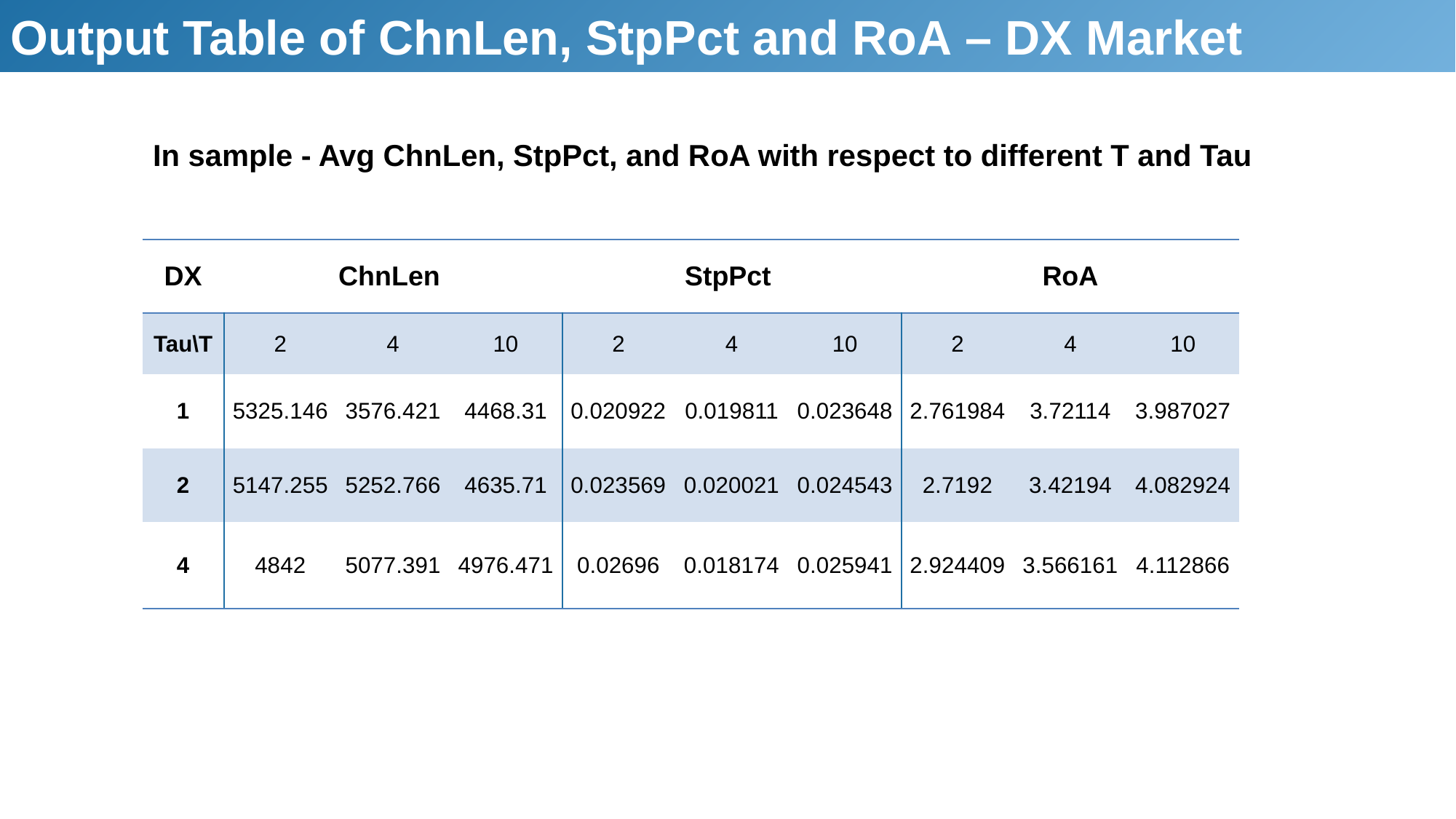

Output Table of ChnLen, StpPct and RoA – DX Market
In sample - Avg ChnLen, StpPct, and RoA with respect to different T and Tau
| DX | ChnLen |  |  | StpPct |  |  | RoA |  |  |
| --- | --- | --- | --- | --- | --- | --- | --- | --- | --- |
| Tau\T | 2 | 4 | 10 | 2 | 4 | 10 | 2 | 4 | 10 |
| 1 | 5325.146 | 3576.421 | 4468.31 | 0.020922 | 0.019811 | 0.023648 | 2.761984 | 3.72114 | 3.987027 |
| 2 | 5147.255 | 5252.766 | 4635.71 | 0.023569 | 0.020021 | 0.024543 | 2.7192 | 3.42194 | 4.082924 |
| 4 | 4842 | 5077.391 | 4976.471 | 0.02696 | 0.018174 | 0.025941 | 2.924409 | 3.566161 | 4.112866 |